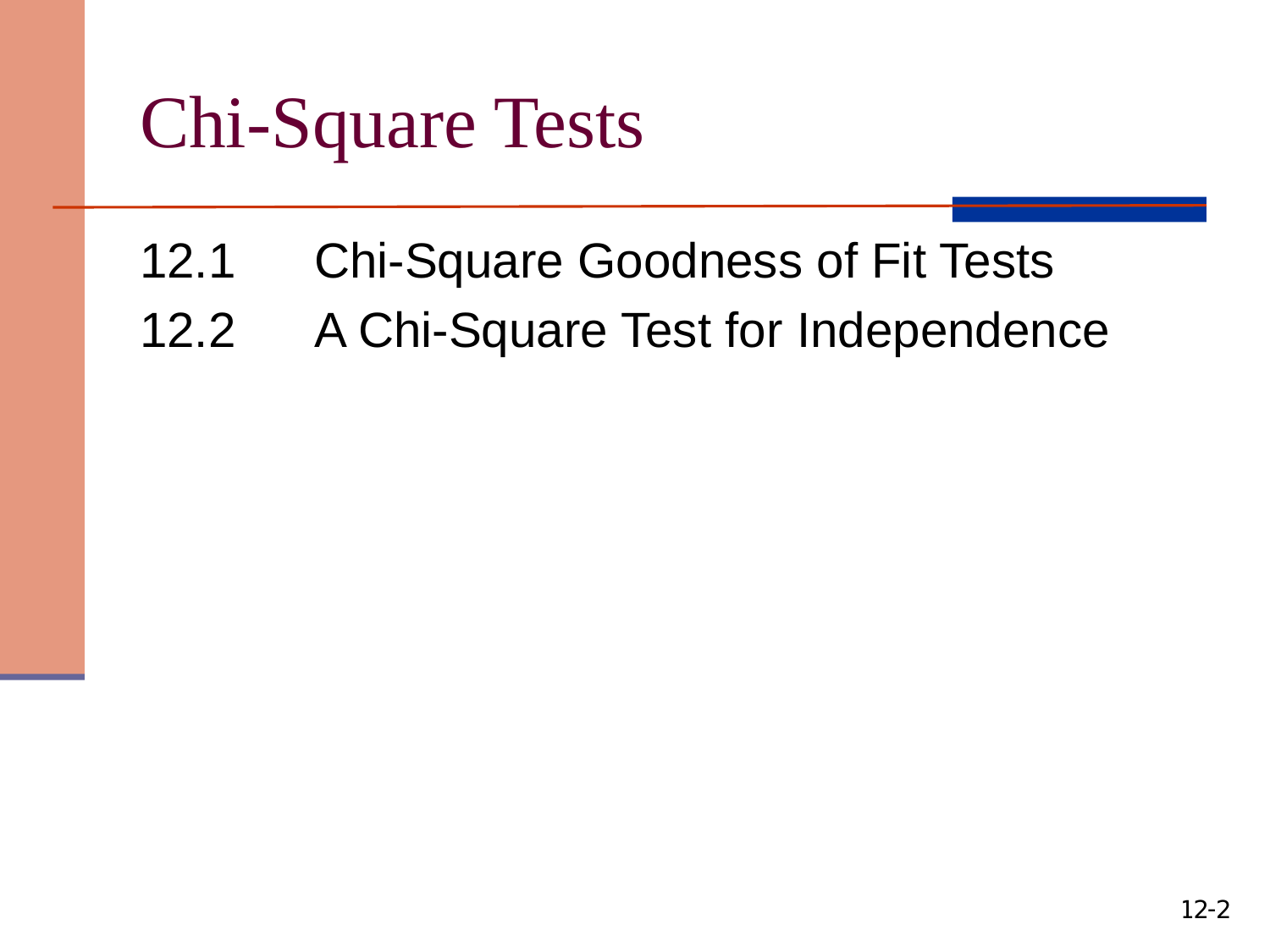

# Chi-Square Tests
12.1	Chi-Square Goodness of Fit Tests
12.2	A Chi-Square Test for Independence
12-2